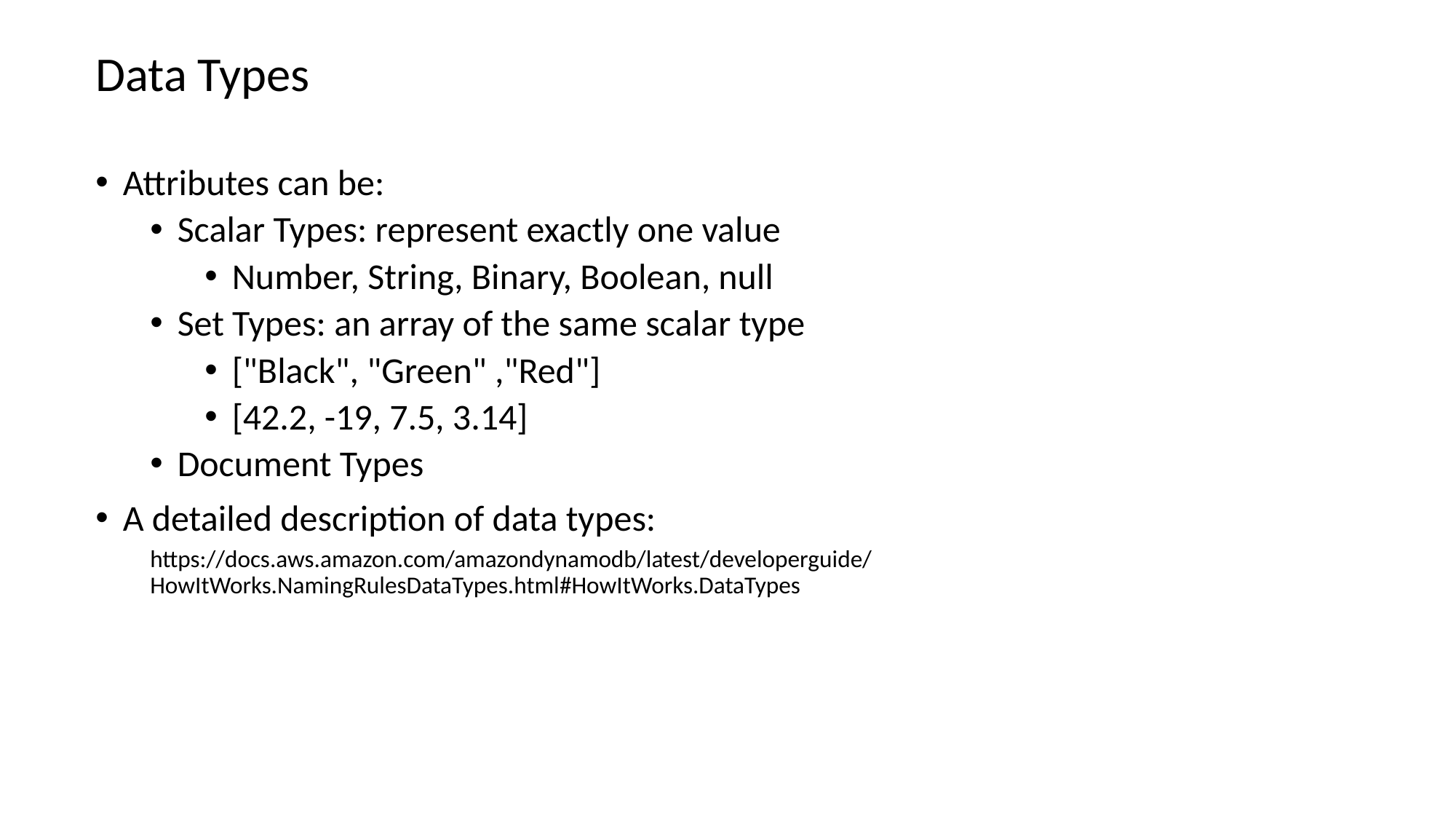

# Data Types
Attributes can be:
Scalar Types: represent exactly one value
Number, String, Binary, Boolean, null
Set Types: an array of the same scalar type
["Black", "Green" ,"Red"]
[42.2, -19, 7.5, 3.14]
Document Types
A detailed description of data types:
https://docs.aws.amazon.com/amazondynamodb/latest/developerguide/HowItWorks.NamingRulesDataTypes.html#HowItWorks.DataTypes